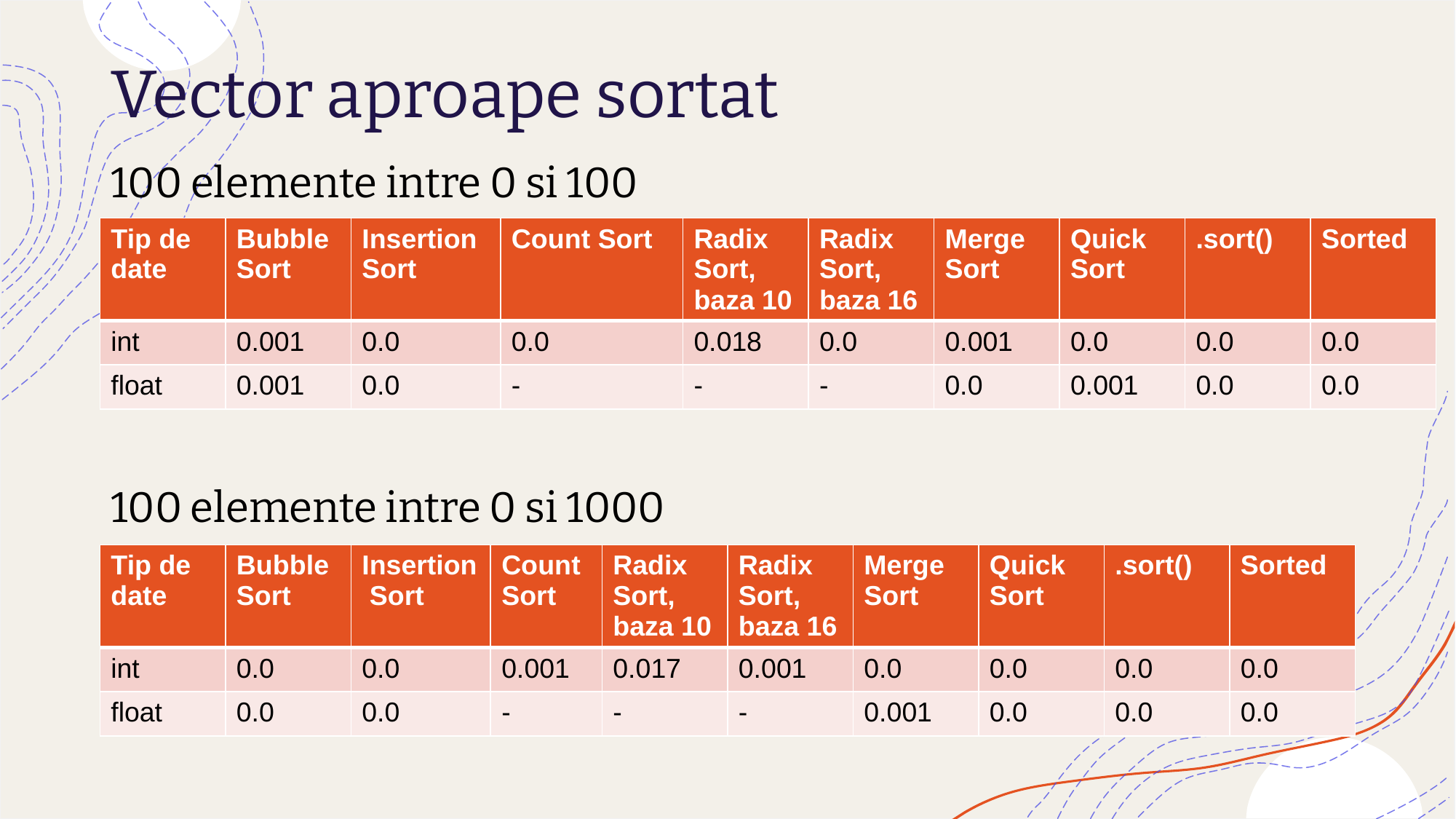

# Vector aproape sortat
100 elemente intre 0 si 100
| Tip de date | Bubble Sort | Insertion Sort | Count Sort | Radix Sort, baza 10 | Radix Sort, baza 16 | Merge Sort | Quick Sort | .sort() | Sorted |
| --- | --- | --- | --- | --- | --- | --- | --- | --- | --- |
| int | 0.001 | 0.0 | 0.0 | 0.018 | 0.0 | 0.001 | 0.0 | 0.0 | 0.0 |
| float | 0.001 | 0.0 | - | - | - | 0.0 | 0.001 | 0.0 | 0.0 |
100 elemente intre 0 si 1000
| Tip de date | Bubble Sort | Insertion Sort | Count Sort | Radix Sort, baza 10 | Radix Sort, baza 16 | Merge Sort | Quick Sort | .sort() | Sorted |
| --- | --- | --- | --- | --- | --- | --- | --- | --- | --- |
| int | 0.0 | 0.0 | 0.001 | 0.017 | 0.001 | 0.0 | 0.0 | 0.0 | 0.0 |
| float | 0.0 | 0.0 | - | - | - | 0.001 | 0.0 | 0.0 | 0.0 |